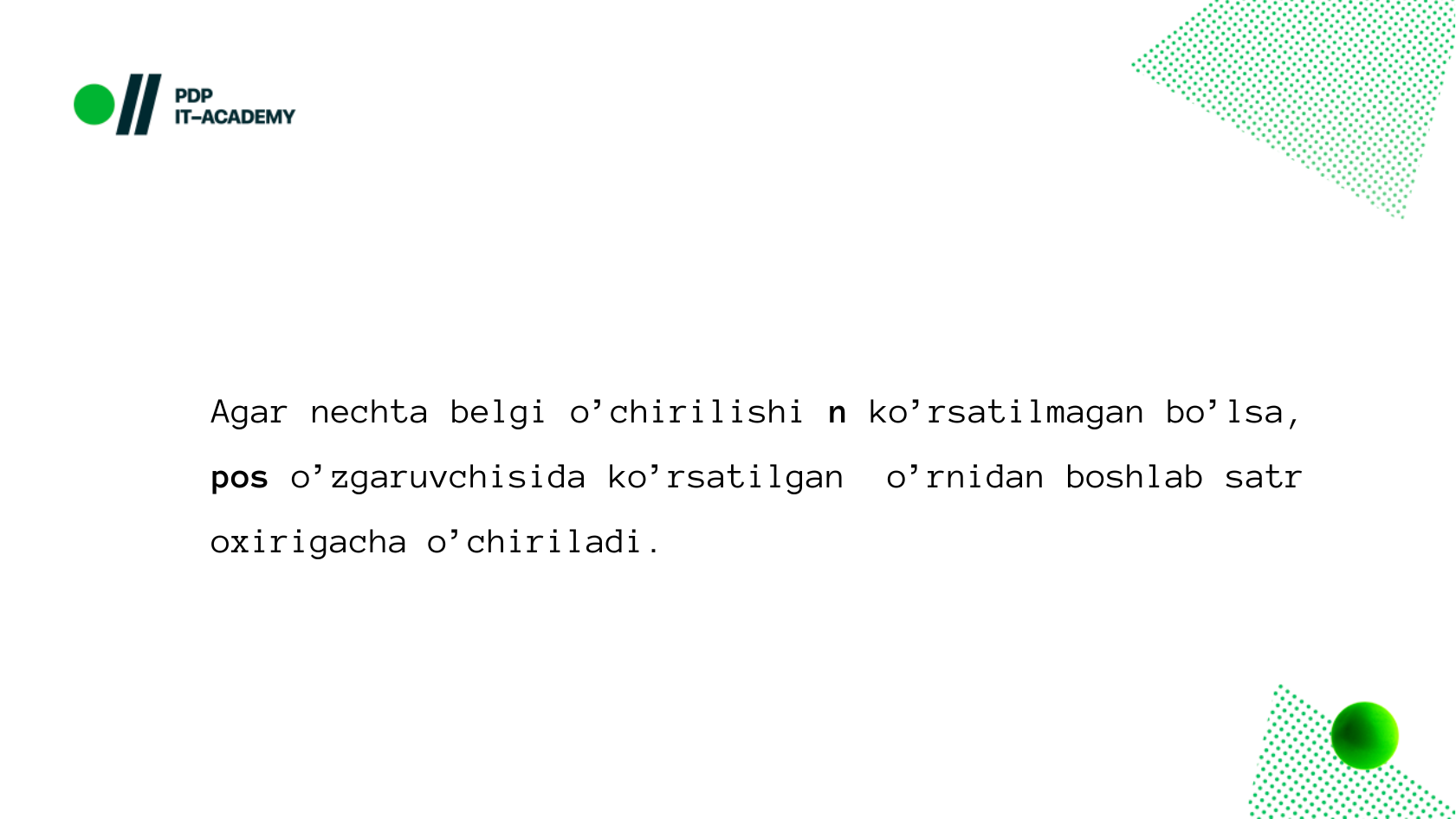

Agar nechta belgi o’chirilishi n ko’rsatilmagan bo’lsa, pos o’zgaruvchisida ko’rsatilgan  o’rnidan boshlab satr oxirigacha o’chiriladi.